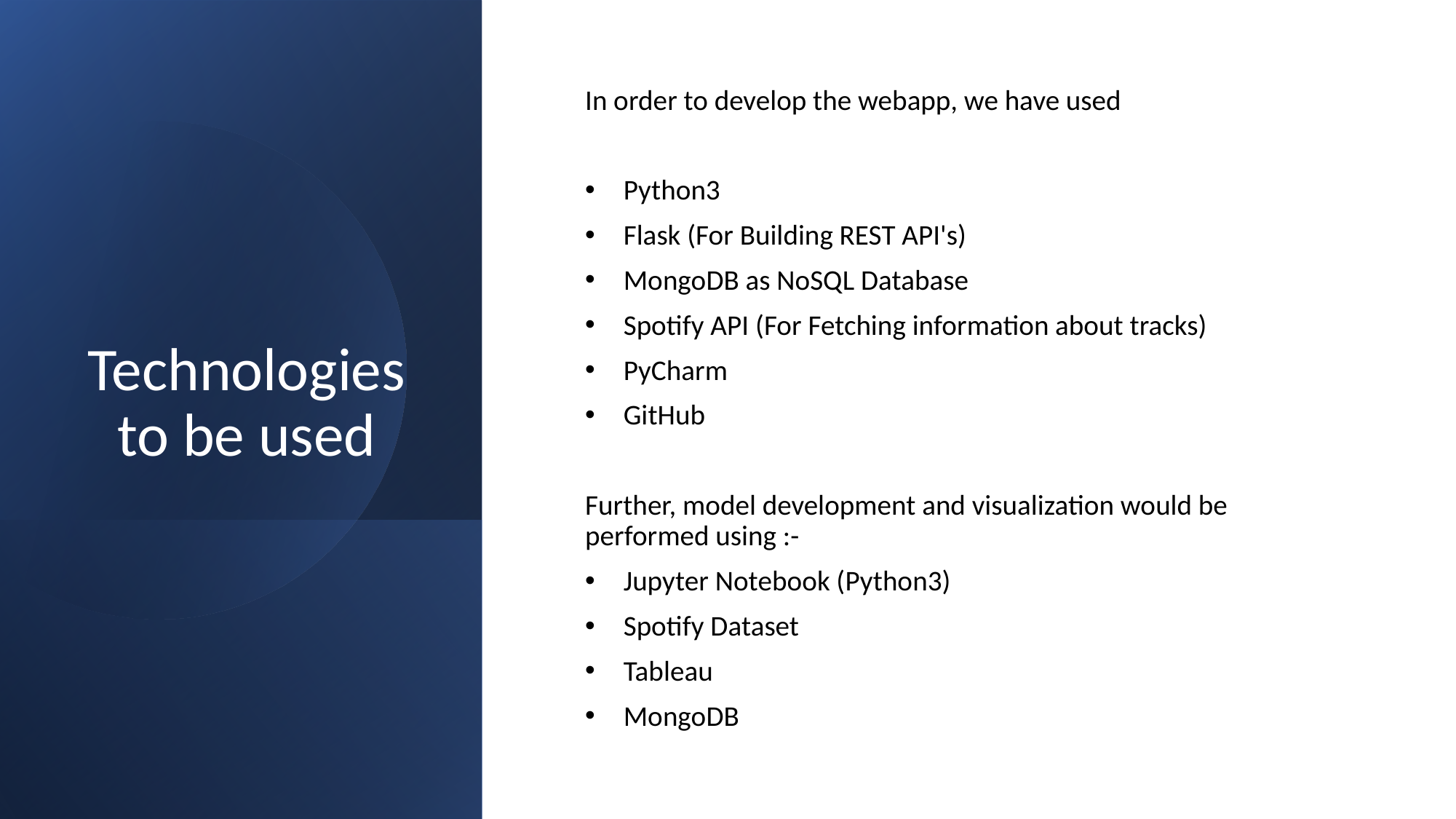

# Technologies to be used
In order to develop the webapp, we have used

Python3
Flask (For Building REST API's)
MongoDB as NoSQL Database
Spotify API (For Fetching information about tracks)
PyCharm
GitHub

Further, model development and visualization would be performed using :-
Jupyter Notebook (Python3)
Spotify Dataset
Tableau
MongoDB